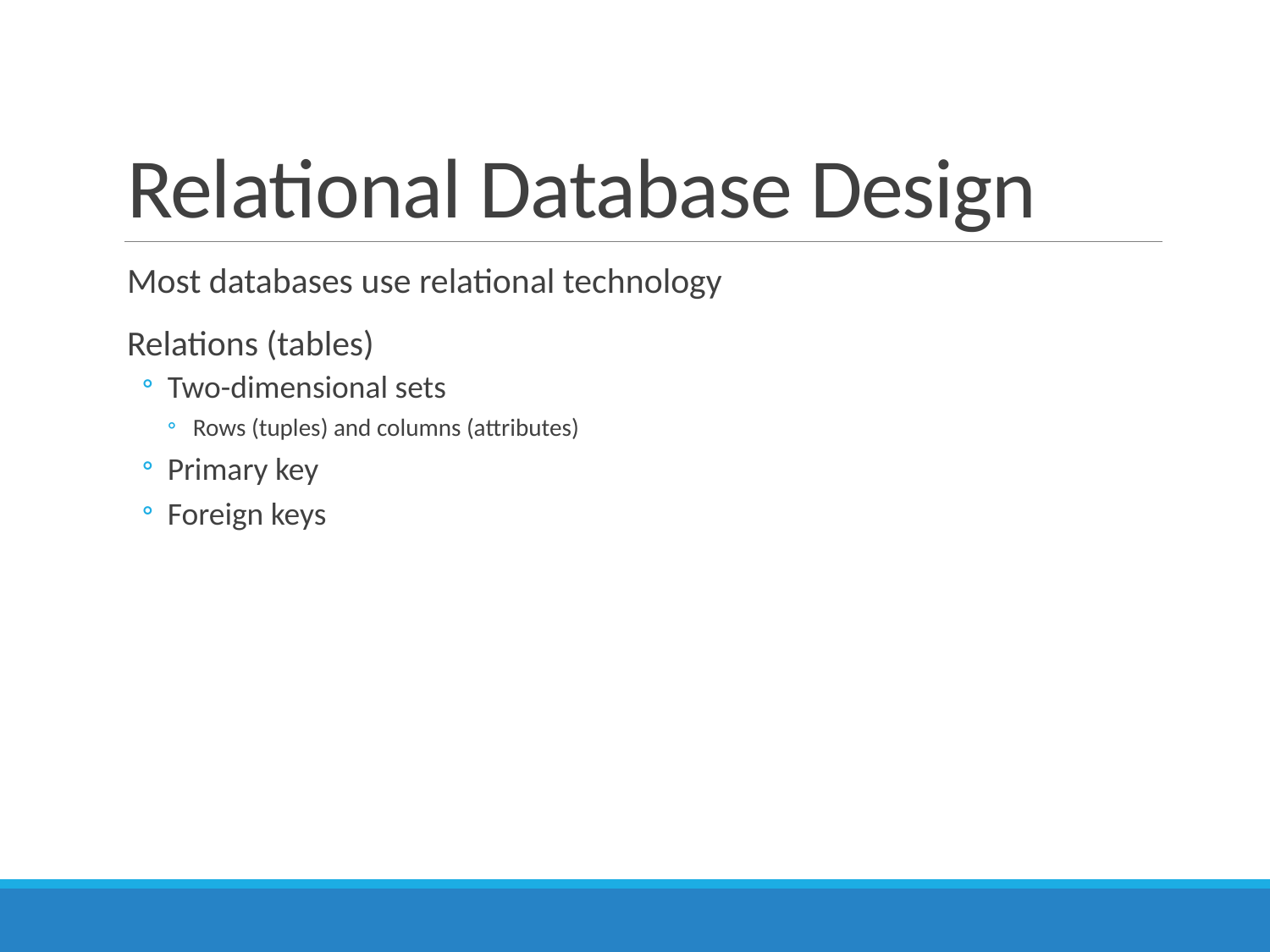

# Relational Database Design
Most databases use relational technology
Relations (tables)
Two-dimensional sets
Rows (tuples) and columns (attributes)
Primary key
Foreign keys